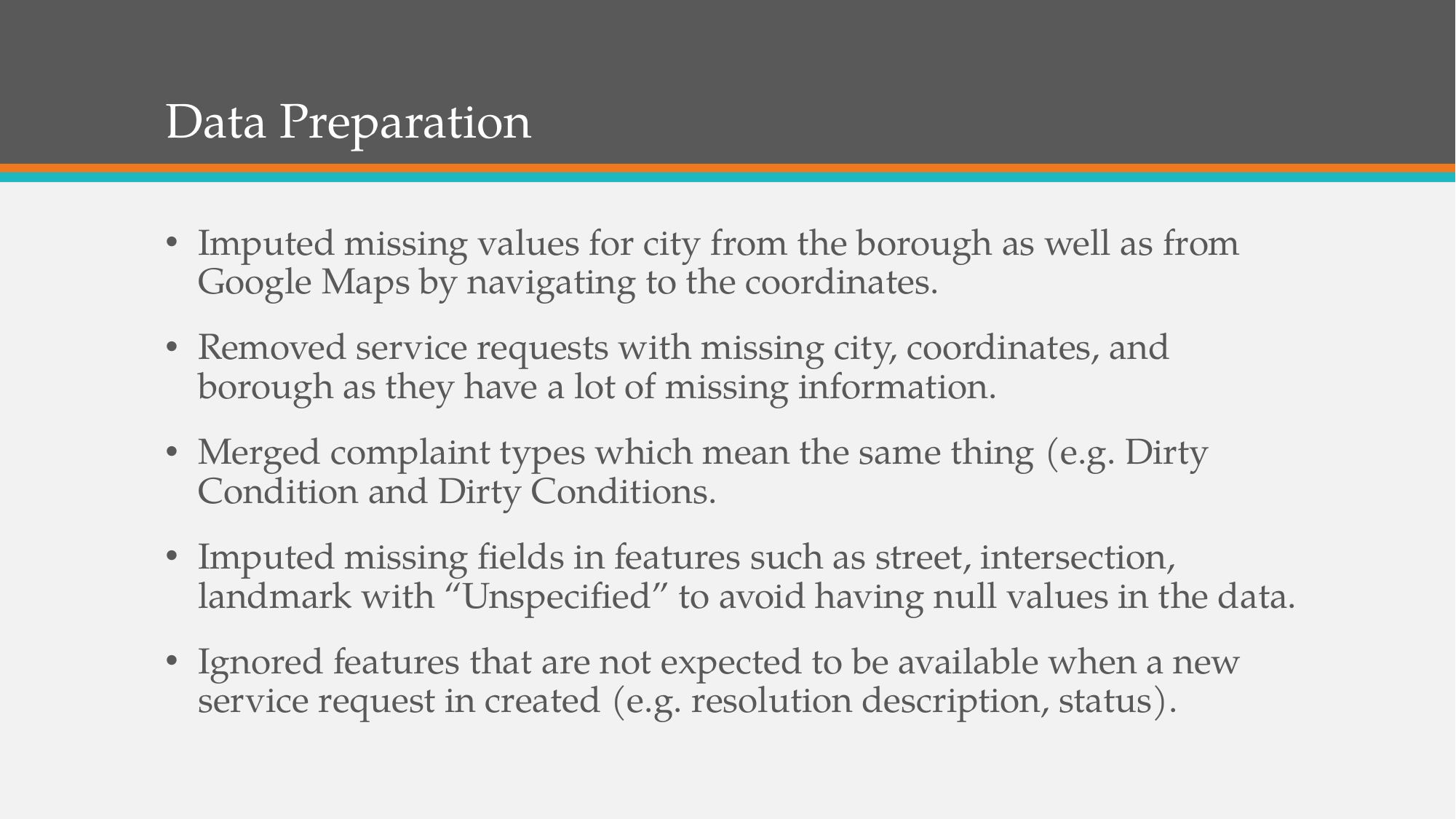

# Data Preparation
Imputed missing values for city from the borough as well as from Google Maps by navigating to the coordinates.
Removed service requests with missing city, coordinates, and borough as they have a lot of missing information.
Merged complaint types which mean the same thing (e.g. Dirty Condition and Dirty Conditions.
Imputed missing fields in features such as street, intersection, landmark with “Unspecified” to avoid having null values in the data.
Ignored features that are not expected to be available when a new service request in created (e.g. resolution description, status).